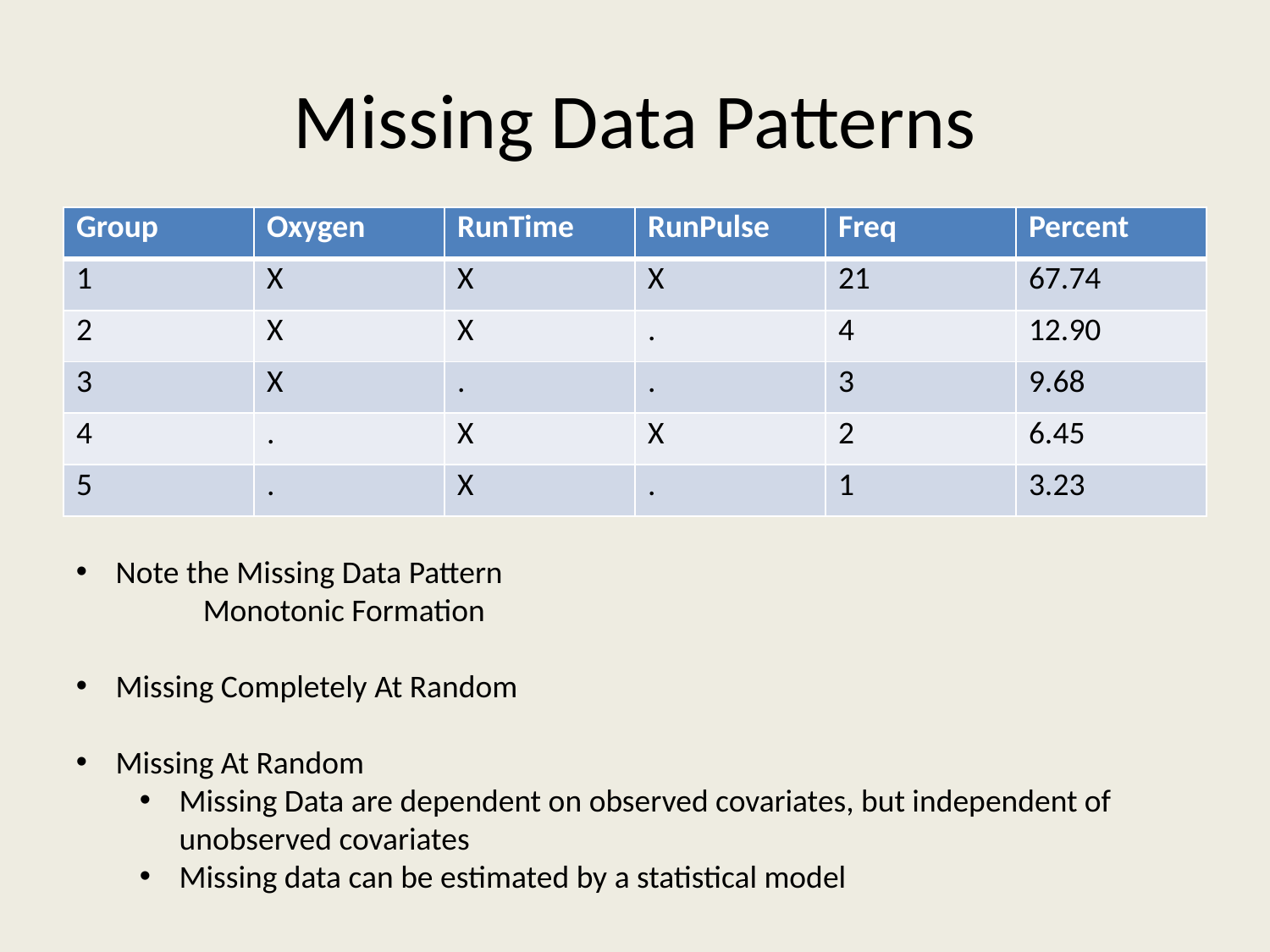

# Missing Data Patterns
| Group | Oxygen | RunTime | RunPulse | Freq | Percent |
| --- | --- | --- | --- | --- | --- |
| 1 | X | X | X | 21 | 67.74 |
| 2 | X | X | . | 4 | 12.90 |
| 3 | X | . | . | 3 | 9.68 |
| 4 | . | X | X | 2 | 6.45 |
| 5 | . | X | . | 1 | 3.23 |
Note the Missing Data Pattern
	Monotonic Formation

Missing Completely At Random

Missing At Random
Missing Data are dependent on observed covariates, but independent of unobserved covariates
Missing data can be estimated by a statistical model